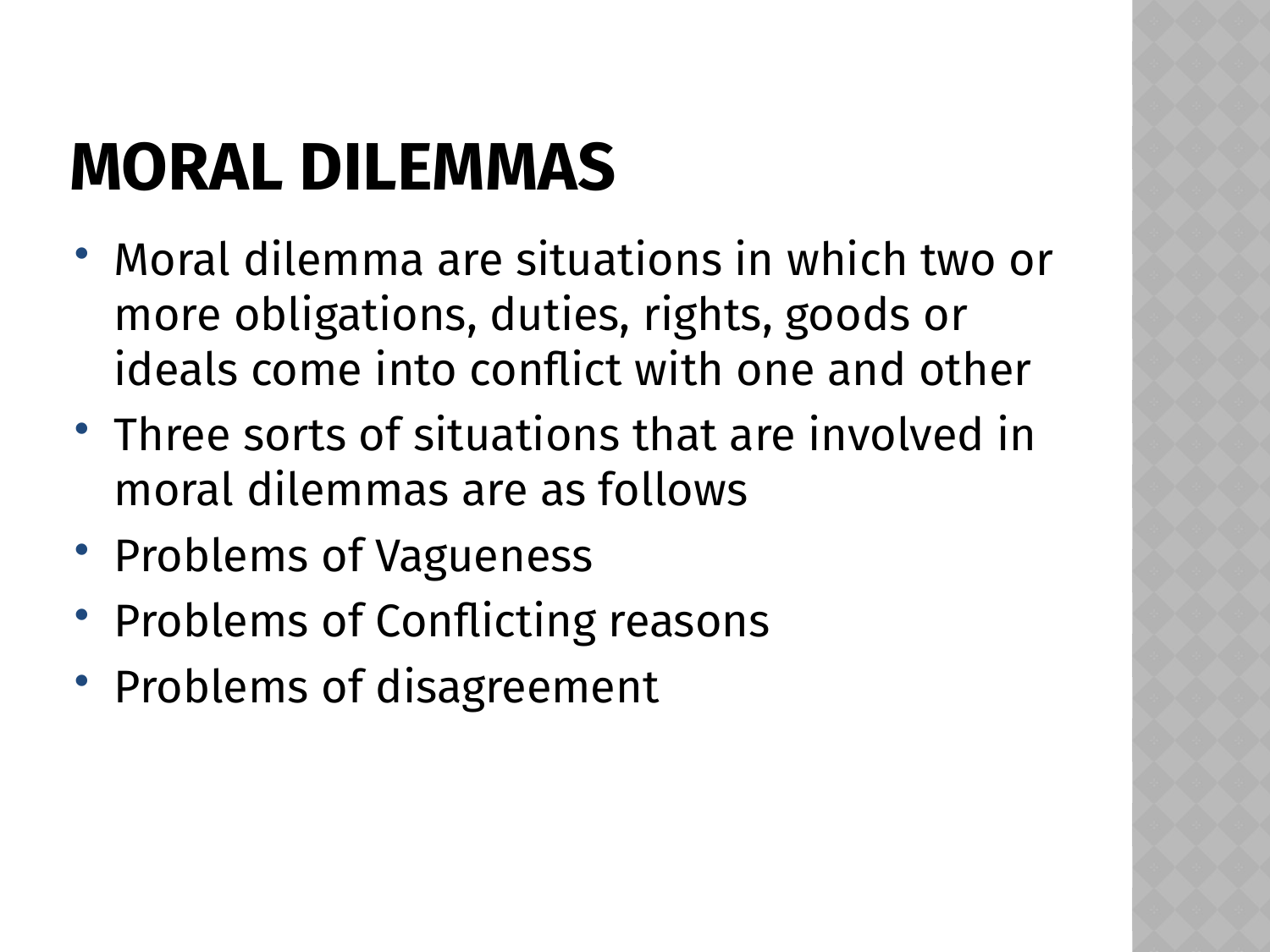

# MORAL DILEMMAS
Moral dilemma are situations in which two or more obligations, duties, rights, goods or ideals come into conflict with one and other
Three sorts of situations that are involved in moral dilemmas are as follows
Problems of Vagueness
Problems of Conflicting reasons
Problems of disagreement